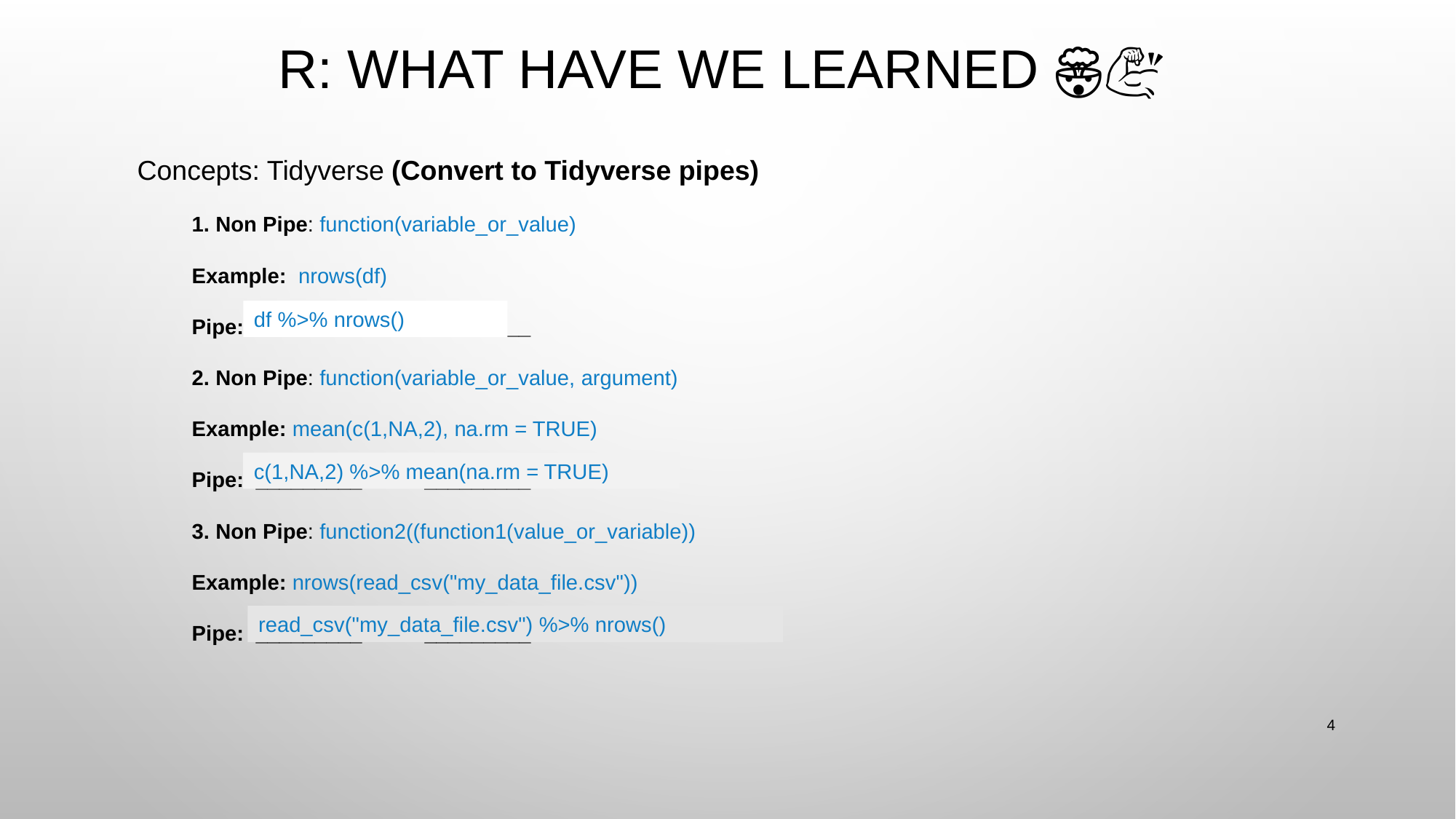

# R: What have we learned 🤯🫠💪
Concepts: Tidyverse (Convert to Tidyverse pipes)
1. Non Pipe: function(variable_or_value)
Example:  nrows(df)
Pipe:  _________ %>% _________
2. Non Pipe: function(variable_or_value, argument)
Example: mean(c(1,NA,2), na.rm = TRUE)
Pipe:  _________ %>% _________
3. Non Pipe: function2((function1(value_or_variable))
Example: nrows(read_csv("my_data_file.csv"))
Pipe:  _________ %>% _________

df %>% nrows()
c(1,NA,2) %>% mean(na.rm = TRUE)
read_csv("my_data_file.csv") %>% nrows()
4